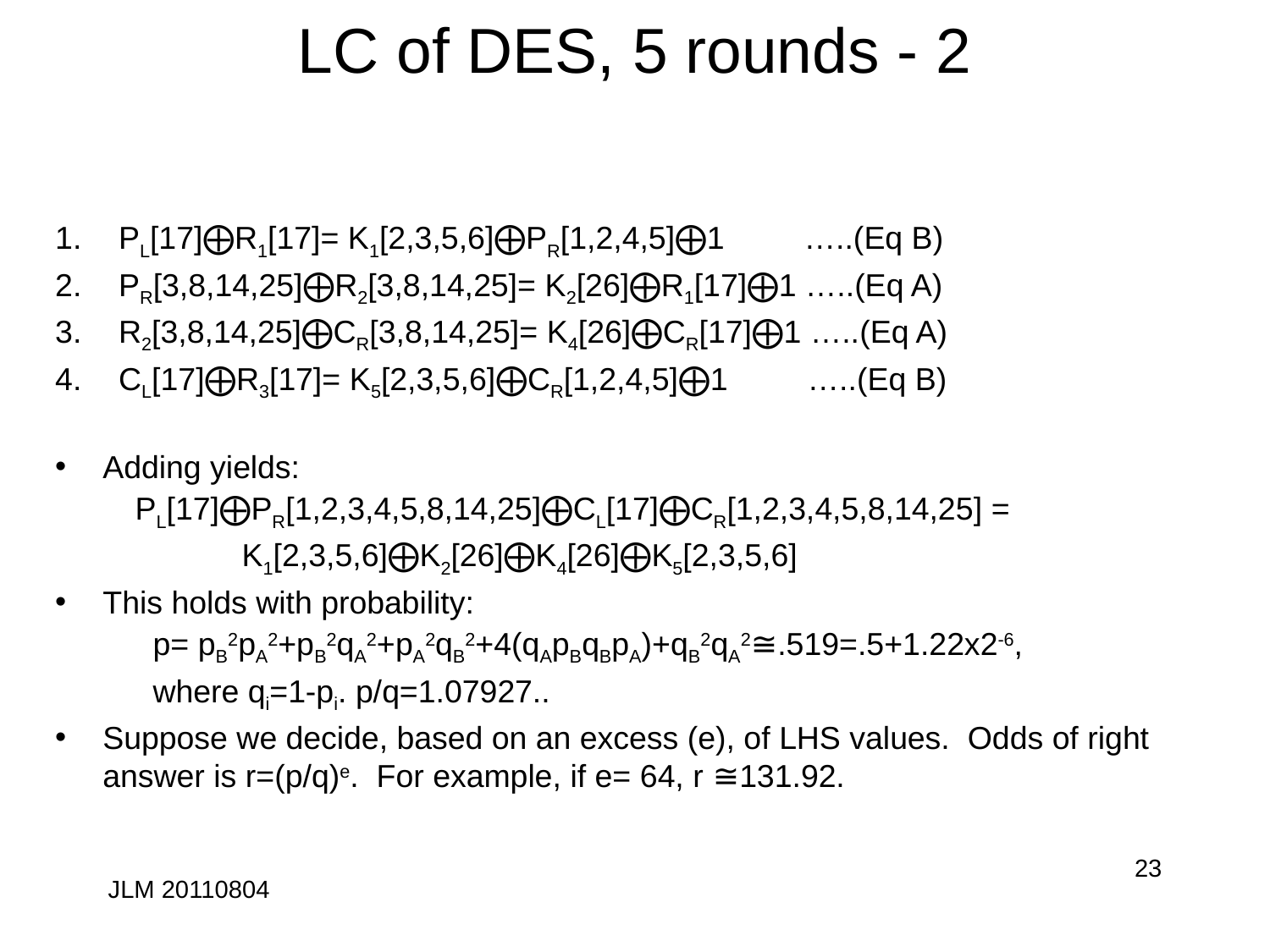

# LC of DES, 5 rounds - 2
PL[17]⨁R1[17]= K1[2,3,5,6]⨁PR[1,2,4,5]⨁1         …..(Eq B)
PR[3,8,14,25]⨁R2[3,8,14,25]= K2[26]⨁R1[17]⨁1 …..(Eq A)
R2[3,8,14,25]⨁CR[3,8,14,25]= K4[26]⨁CR[17]⨁1 …..(Eq A)
CL[17]⨁R3[17]= K5[2,3,5,6]⨁CR[1,2,4,5]⨁1         …..(Eq B)

Adding yields:
         PL[17]⨁PR[1,2,3,4,5,8,14,25]⨁CL[17]⨁CR[1,2,3,4,5,8,14,25] =
                     K1[2,3,5,6]⨁K2[26]⨁K4[26]⨁K5[2,3,5,6]
This holds with probability:
           p= pB2pA2+pB2qA2+pA2qB2+4(qApBqBpA)+qB2qA2≅.519=.5+1.22x2-6,
           where qi=1-pi. p/q=1.07927..
Suppose we decide, based on an excess (e), of LHS values.  Odds of right answer is r=(p/q)e.  For example, if e= 64, r ≅131.92.

23
JLM 20110804